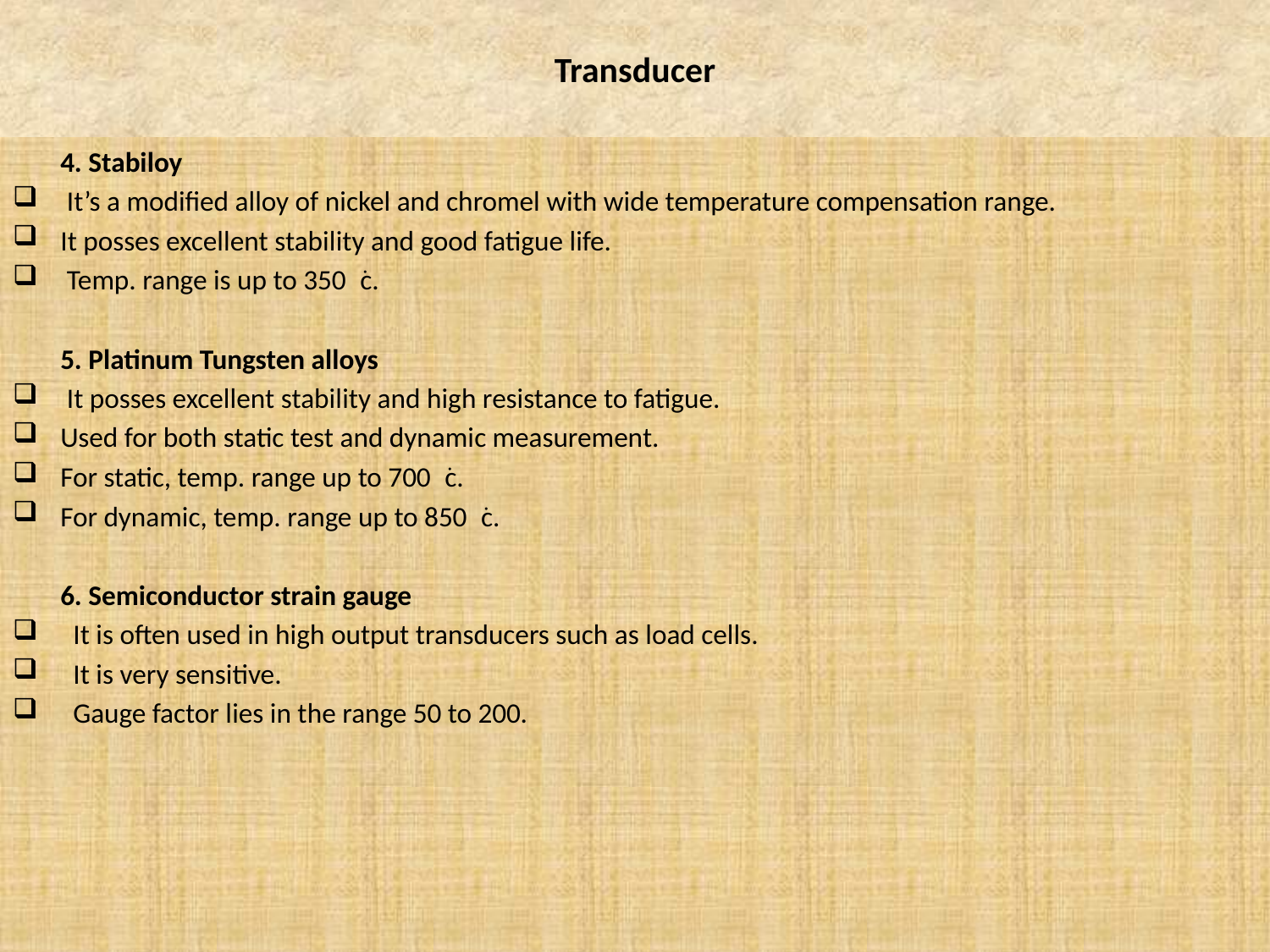

# Transducer
	4. Stabiloy
 It’s a modified alloy of nickel and chromel with wide temperature compensation range.
It posses excellent stability and good fatigue life.
 Temp. range is up to 350  ͘c.

	5. Platinum Tungsten alloys
 It posses excellent stability and high resistance to fatigue.
Used for both static test and dynamic measurement.
For static, temp. range up to 700  ͘c.
For dynamic, temp. range up to 850  ͘c.

	6. Semiconductor strain gauge
  It is often used in high output transducers such as load cells.
  It is very sensitive.
  Gauge factor lies in the range 50 to 200.